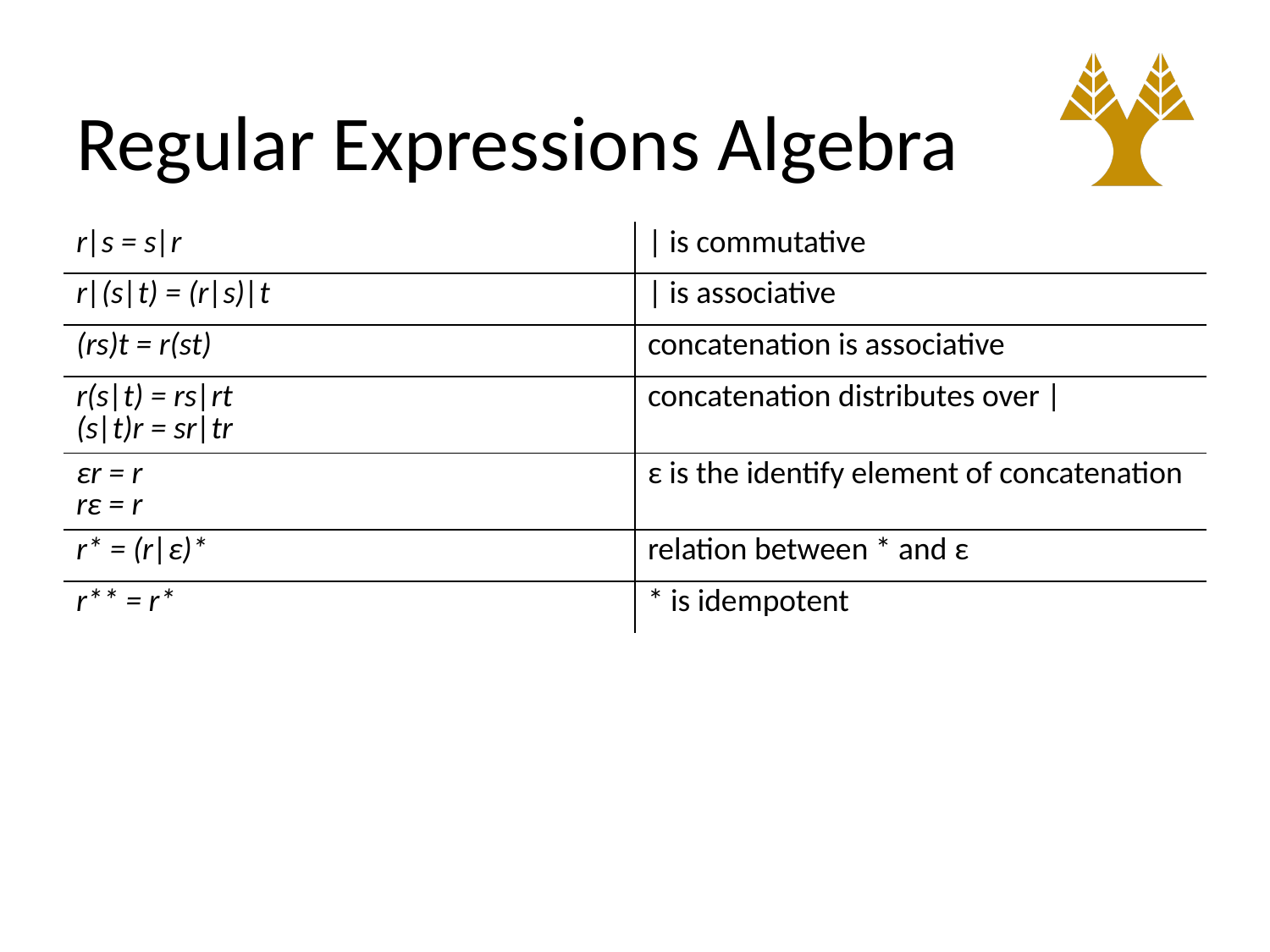

# Regular Expressions Algebra
| r|s = s|r | | is commutative |
| --- | --- |
| r|(s|t) = (r|s)|t | | is associative |
| (rs)t = r(st) | concatenation is associative |
| r(s|t) = rs|rt (s|t)r = sr|tr | concatenation distributes over | |
| εr = r rε = r | ε is the identify element of concatenation |
| r\* = (r|ε)\* | relation between \* and ε |
| r\*\* = r\* | \* is idempotent |